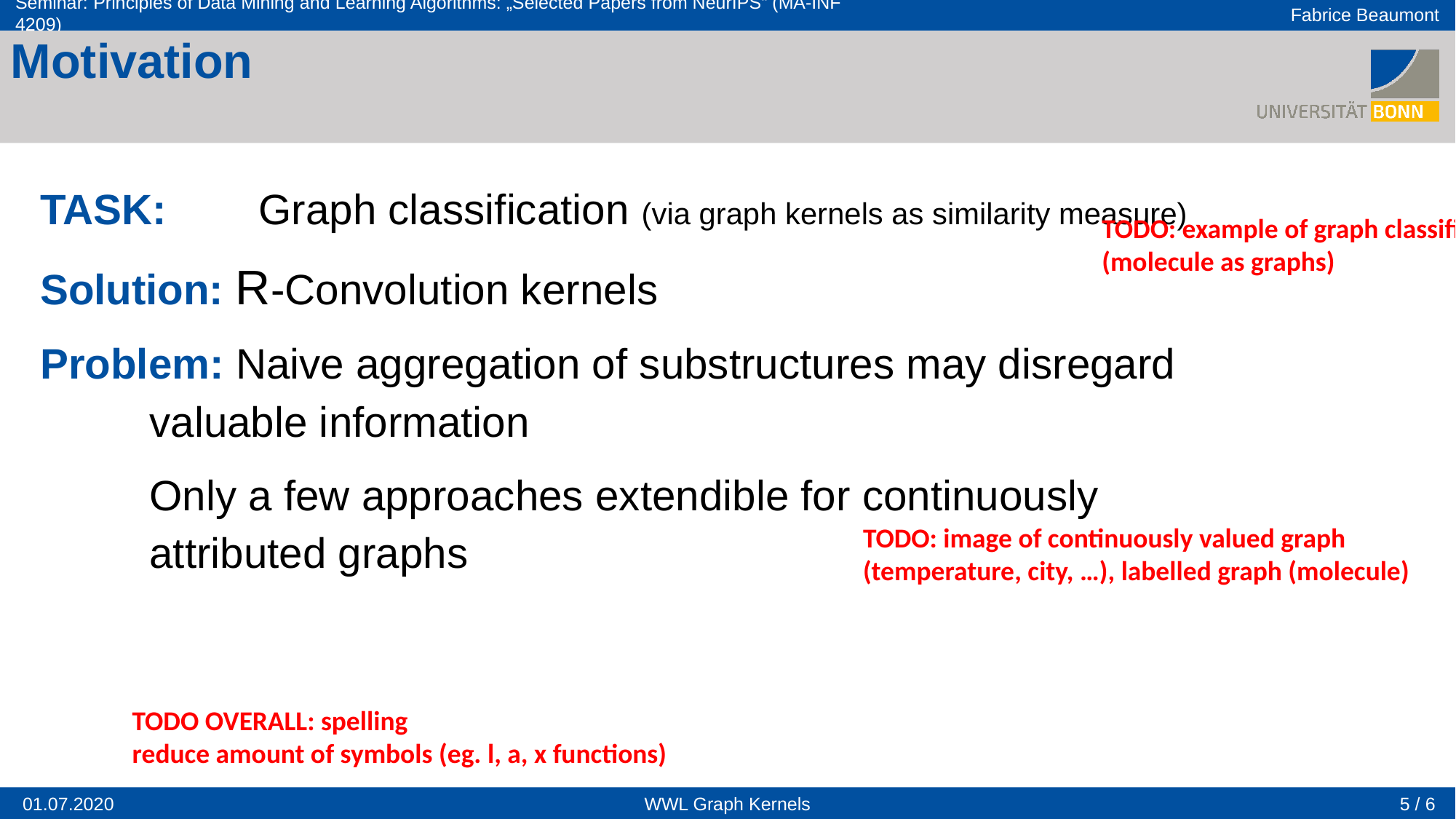

Motivation
TASK: 	Graph classification (via graph kernels as similarity measure)
Solution: R-Convolution kernels
Problem: Naive aggregation of substructures may disregard
	valuable information
	Only a few approaches extendible for continuously
	attributed graphs
TODO: example of graph classification
(molecule as graphs)
TODO: image of continuously valued graph
(temperature, city, …), labelled graph (molecule)
TODO OVERALL: spelling
reduce amount of symbols (eg. l, a, x functions)
5 / 6